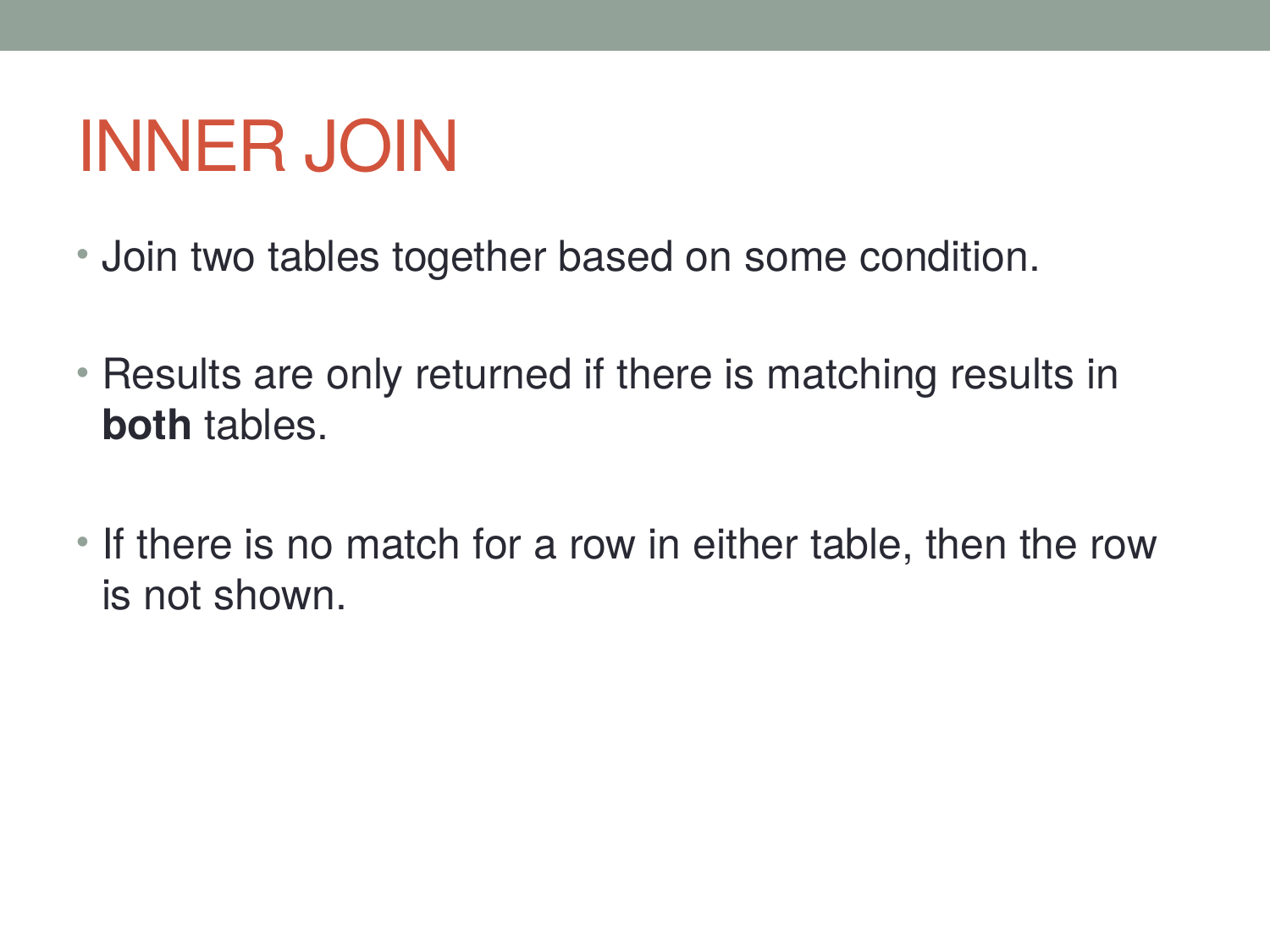

# INNER JOIN
Join two tables together based on some condition.

Results are only returned if there is matching results in both tables.

If there is no match for a row in either table, then the row is not shown.